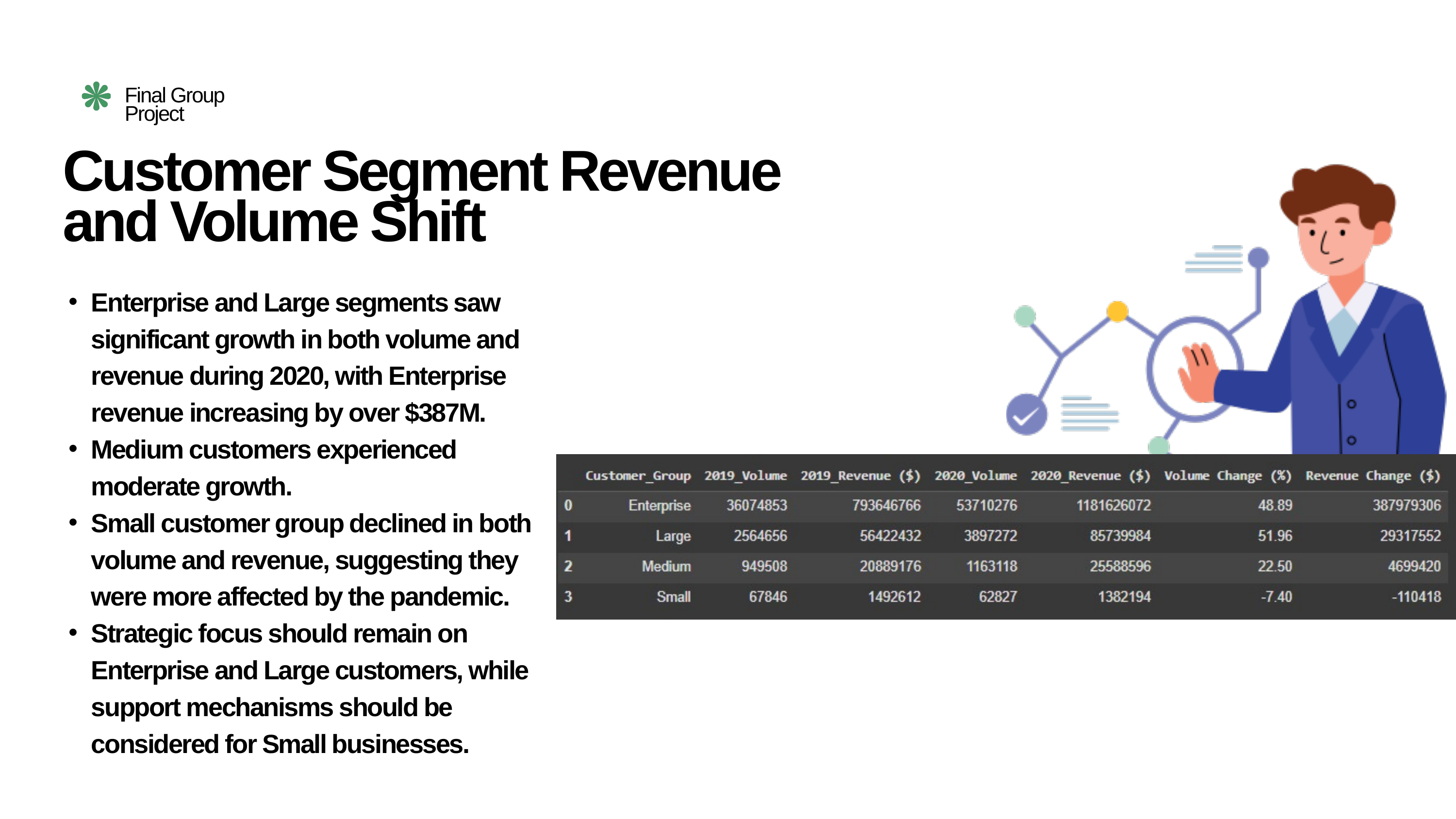

Final Group Project
Customer Segment Revenue and Volume Shift

Enterprise and Large segments saw significant growth in both volume and revenue during 2020, with Enterprise revenue increasing by over $387M.
Medium customers experienced moderate growth.
Small customer group declined in both volume and revenue, suggesting they were more affected by the pandemic.
Strategic focus should remain on Enterprise and Large customers, while support mechanisms should be considered for Small businesses.